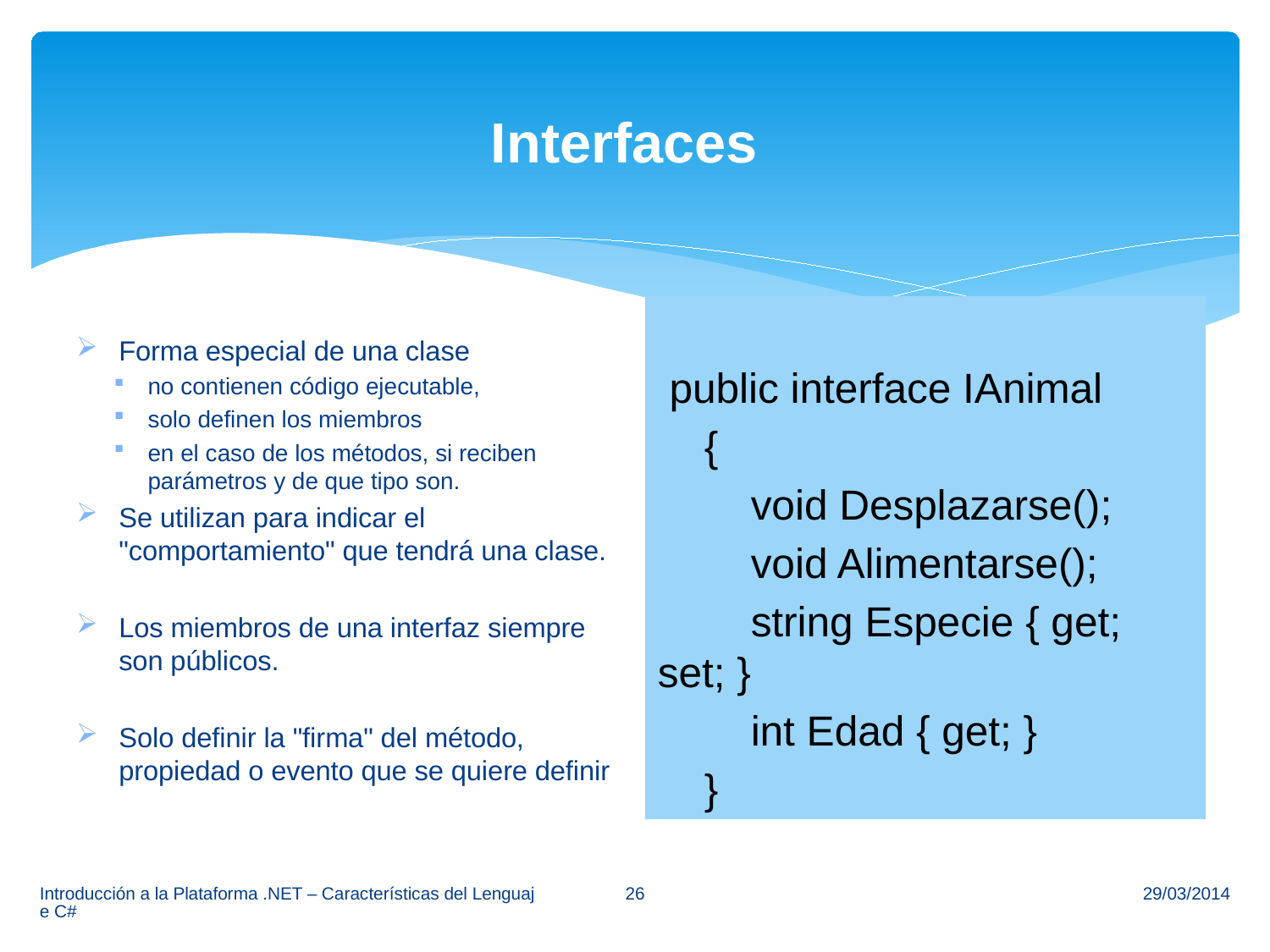

# Interfaces

 public interface IAnimal
    {
        void Desplazarse();
        void Alimentarse();
        string Especie { get; set; }
        int Edad { get; }
    }
Forma especial de una clase
no contienen código ejecutable,
solo definen los miembros
en el caso de los métodos, si reciben parámetros y de que tipo son.
Se utilizan para indicar el "comportamiento" que tendrá una clase.

Los miembros de una interfaz siempre son públicos.

Solo definir la "firma" del método, propiedad o evento que se quiere definir
26
Introducción a la Plataforma .NET – Características del Lenguaje C#
29/03/2014